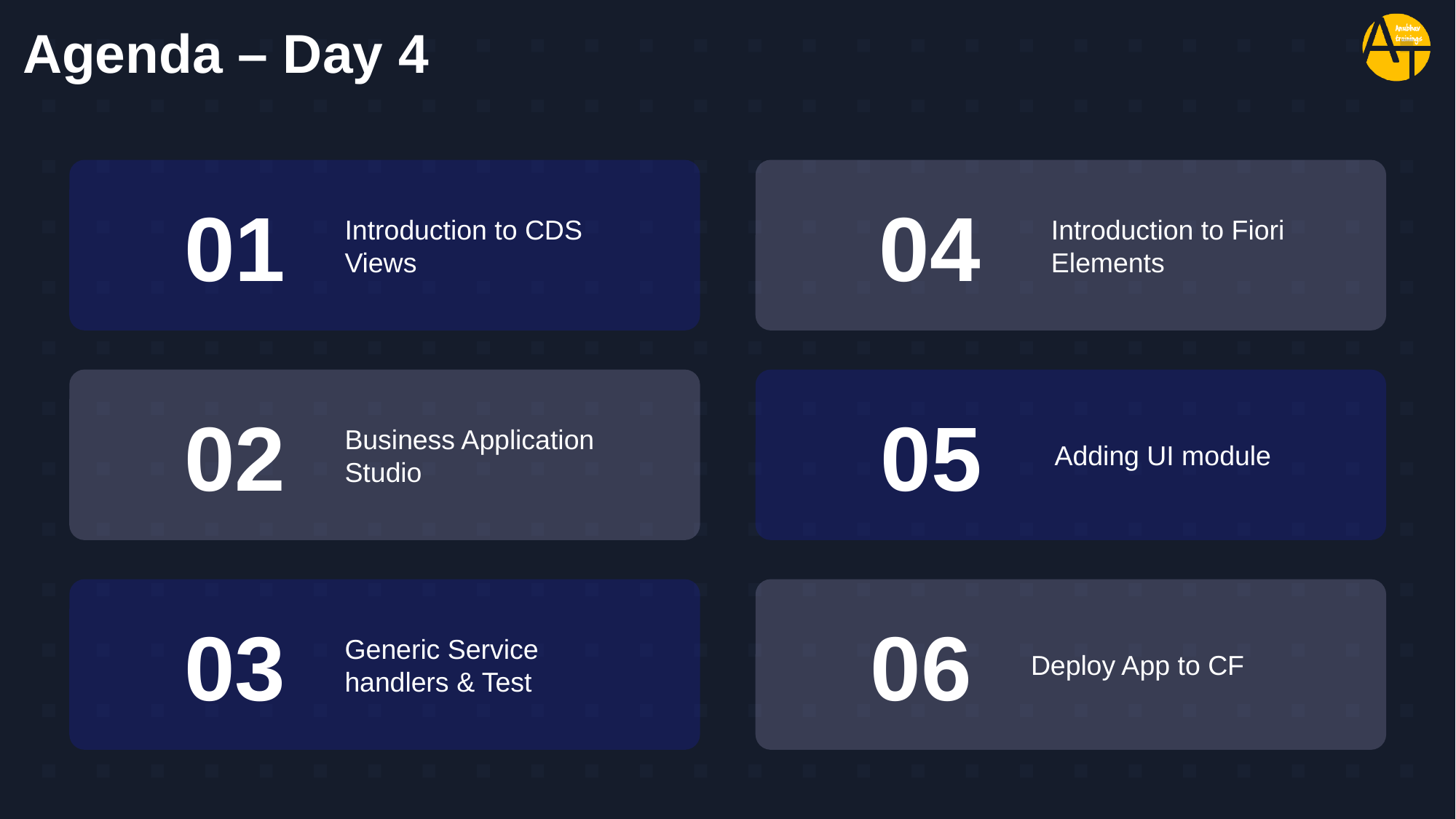

# Agenda – Day 4

01
Introduction to CDS Views
04
Introduction to Fiori Elements

02
Business Application Studio
05
Adding UI module

03
Generic Service handlers & Test
06
Deploy App to CF